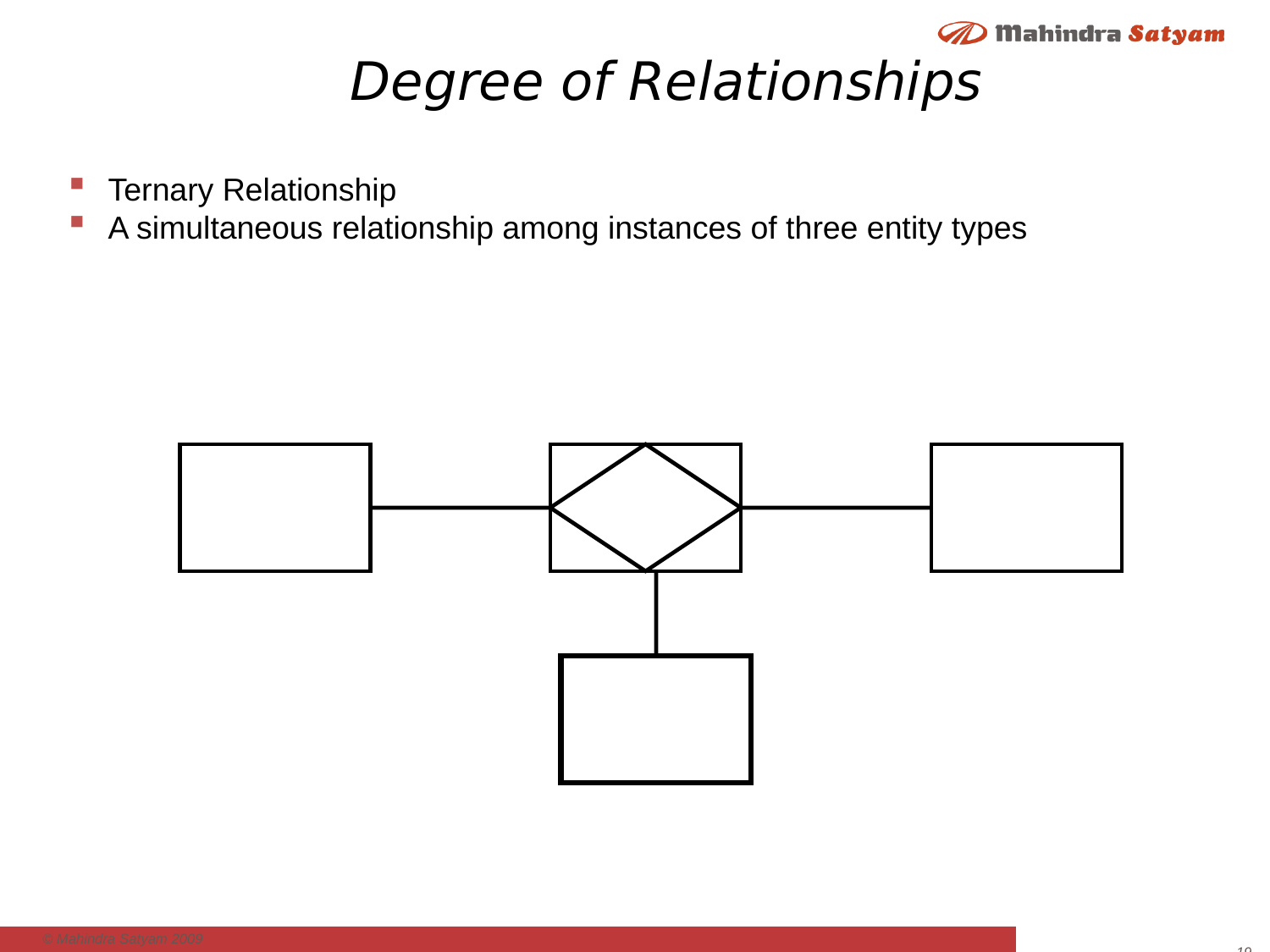

#
Degree of Relationships
Ternary Relationship
A simultaneous relationship among instances of three entity types